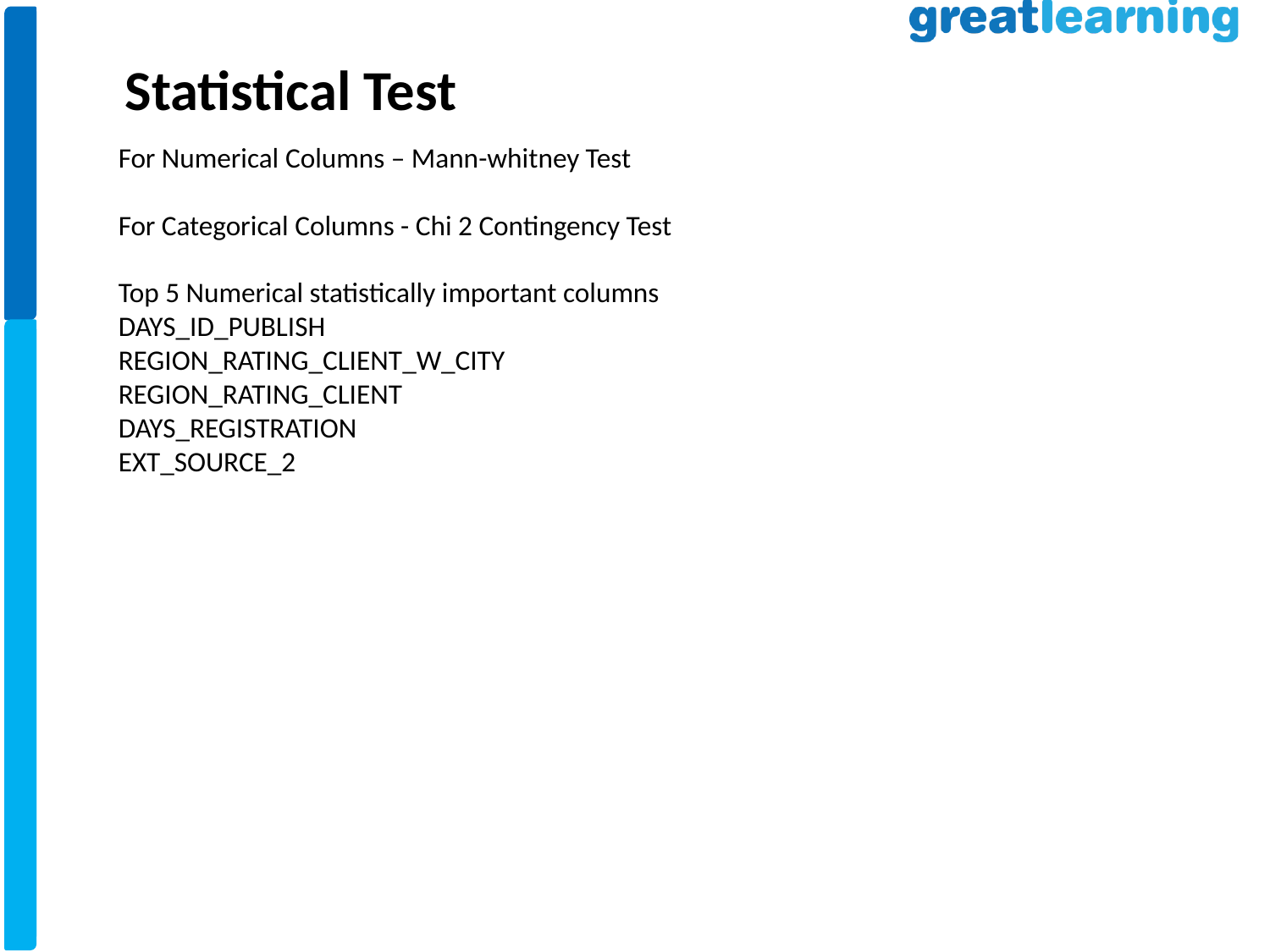

Statistical Test
For Numerical Columns – Mann-whitney Test

For Categorical Columns - Chi 2 Contingency Test

Top 5 Numerical statistically important columns
DAYS_ID_PUBLISH
REGION_RATING_CLIENT_W_CITY
REGION_RATING_CLIENT
DAYS_REGISTRATION
EXT_SOURCE_2